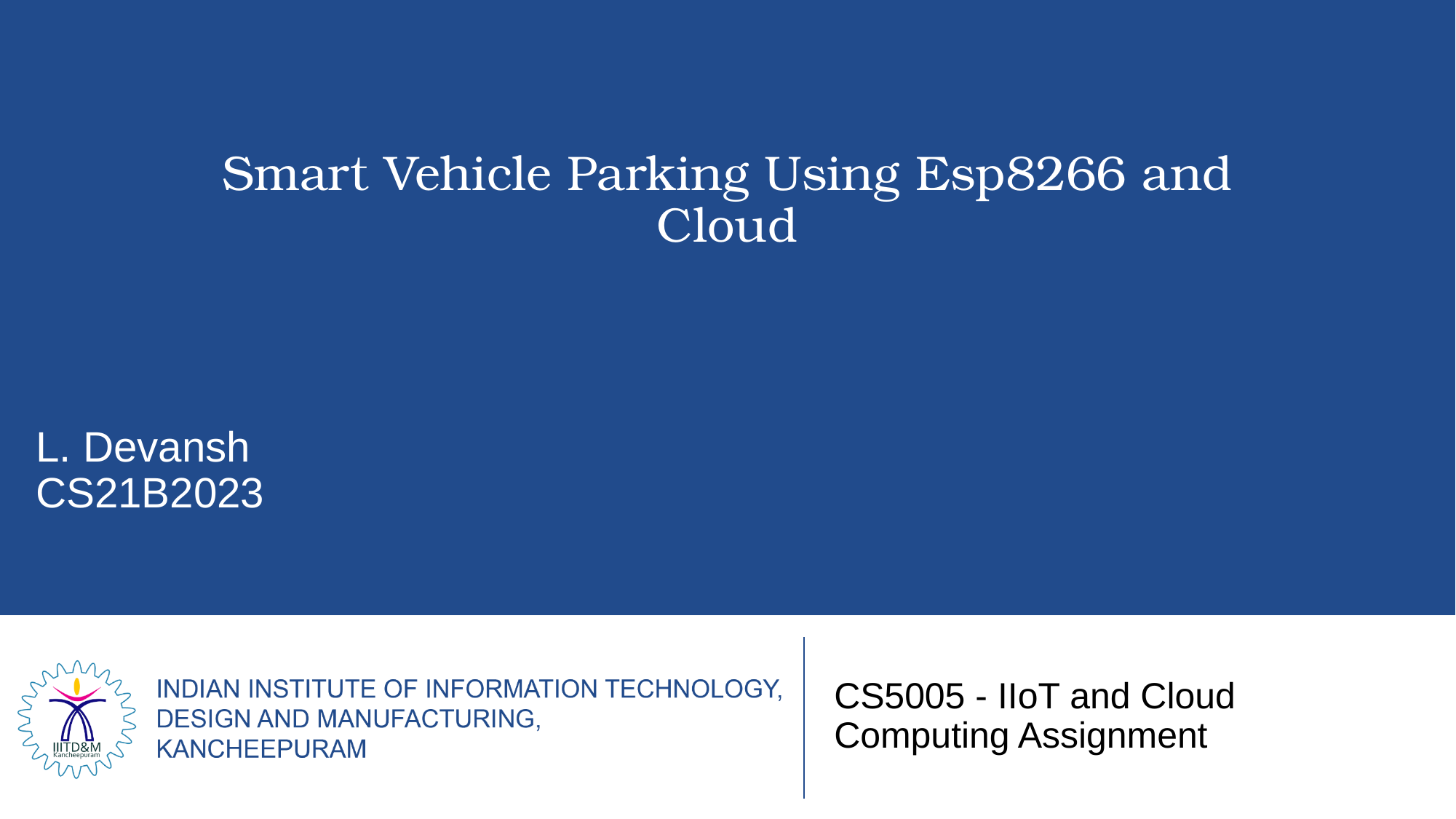

# Smart Vehicle Parking Using Esp8266 and Cloud
L. Devansh
CS21B2023
CS5005 - IIoT and Cloud Computing Assignment